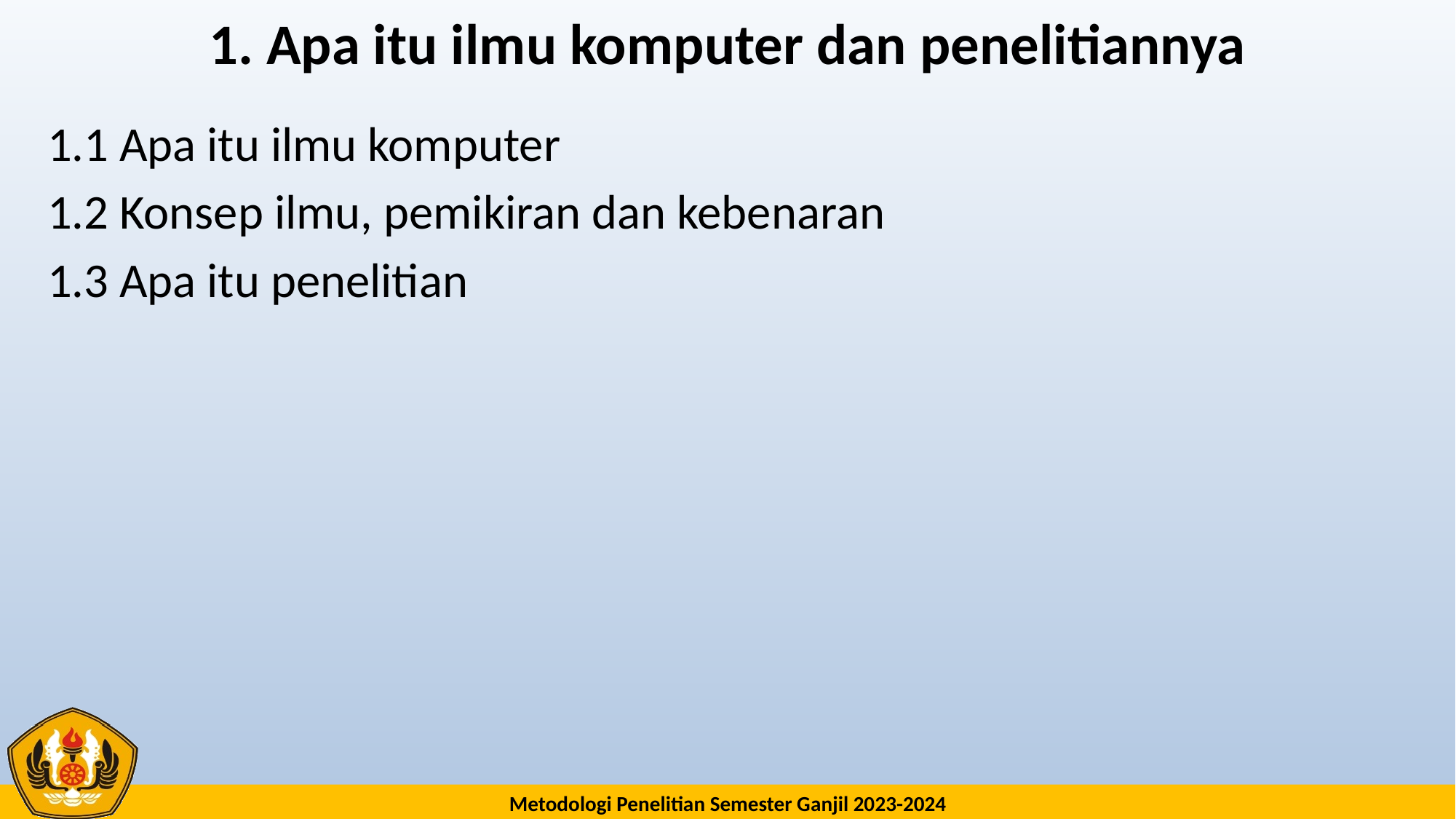

# 1. Apa itu ilmu komputer dan penelitiannya
1.1 Apa itu ilmu komputer
1.2 Konsep ilmu, pemikiran dan kebenaran
1.3 Apa itu penelitian